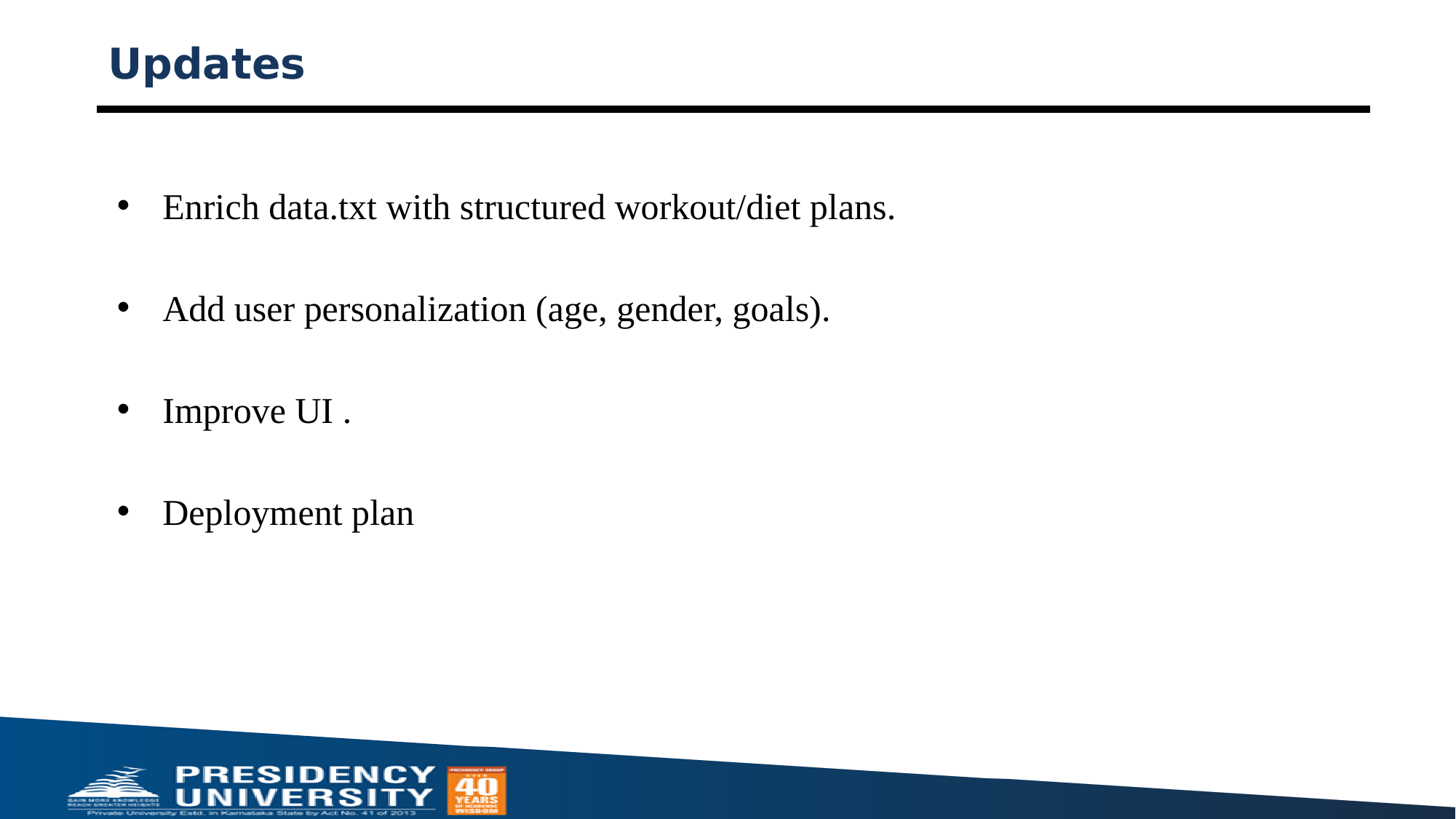

# Updates
Enrich data.txt with structured workout/diet plans.

Add user personalization (age, gender, goals).

Improve UI .

Deployment plan